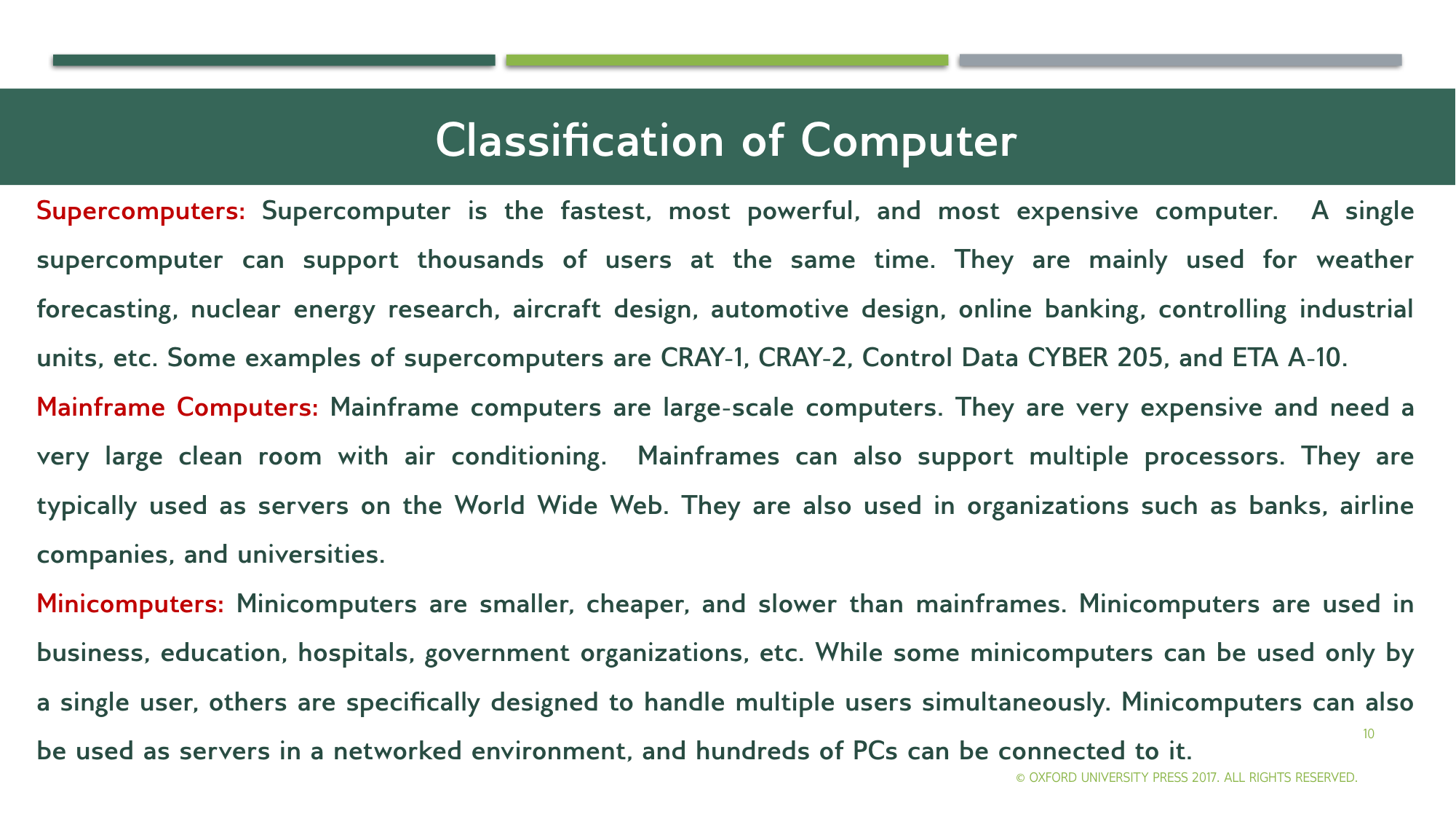

Classification of Computer
Supercomputers: Supercomputer is the fastest, most powerful, and most expensive computer.  A single supercomputer can support thousands of users at the same time. They are mainly used for weather forecasting, nuclear energy research, aircraft design, automotive design, online banking, controlling industrial units, etc. Some examples of supercomputers are CRAY-1, CRAY-2, Control Data CYBER 205, and ETA A-10.
Mainframe Computers: Mainframe computers are large-scale computers. They are very expensive and need a very large clean room with air conditioning.  Mainframes can also support multiple processors. They are typically used as servers on the World Wide Web. They are also used in organizations such as banks, airline companies, and universities.
Minicomputers: Minicomputers are smaller, cheaper, and slower than mainframes. Minicomputers are used in business, education, hospitals, government organizations, etc. While some minicomputers can be used only by a single user, others are specifically designed to handle multiple users simultaneously. Minicomputers can also be used as servers in a networked environment, and hundreds of PCs can be connected to it.
10
© Oxford University Press 2017. All rights reserved.